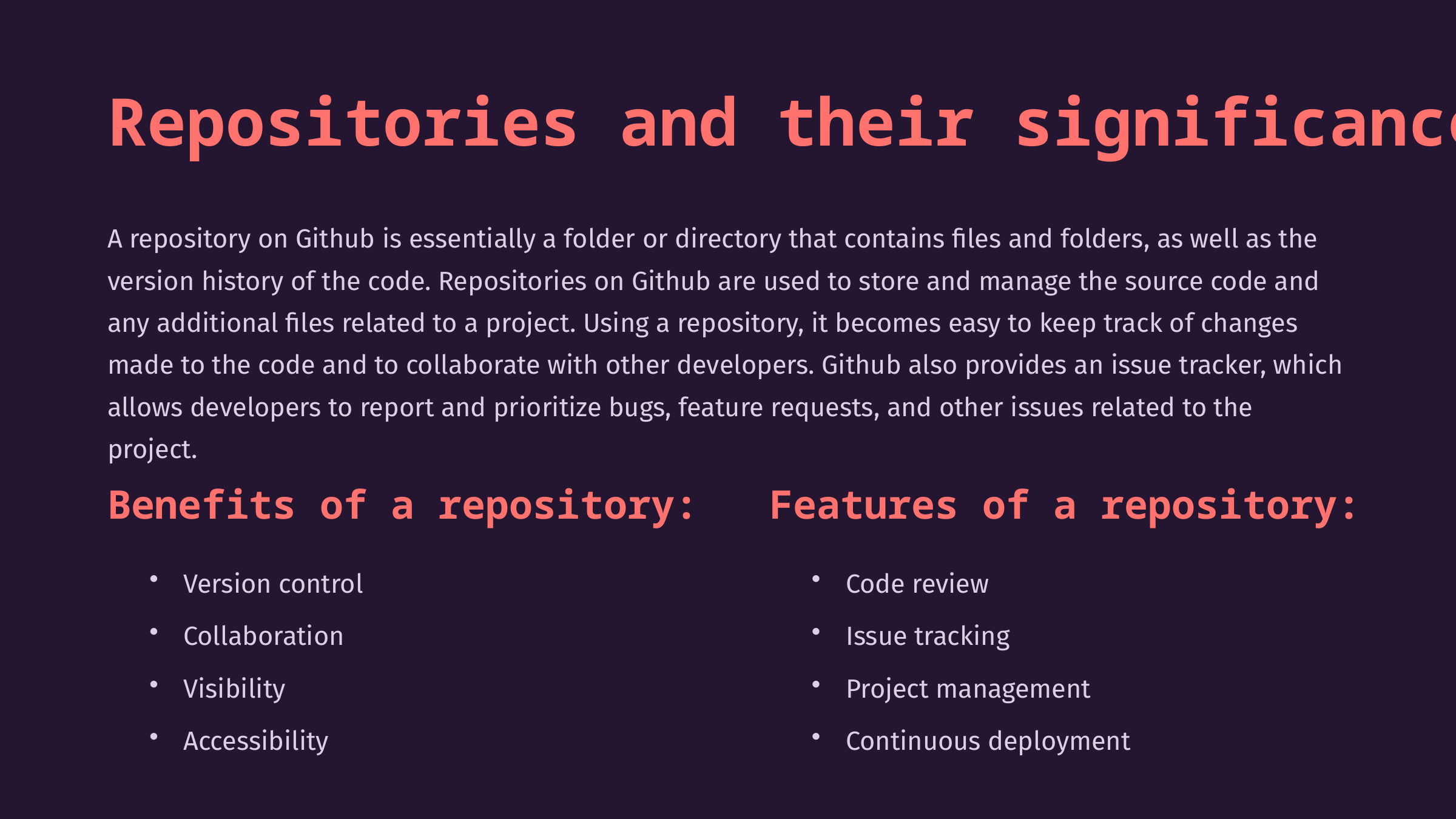

Repositories and their significance
A repository on Github is essentially a folder or directory that contains files and folders, as well as the version history of the code. Repositories on Github are used to store and manage the source code and any additional files related to a project. Using a repository, it becomes easy to keep track of changes made to the code and to collaborate with other developers. Github also provides an issue tracker, which allows developers to report and prioritize bugs, feature requests, and other issues related to the project.
Benefits of a repository:
Features of a repository:
Version control
Code review
Collaboration
Issue tracking
Visibility
Project management
Accessibility
Continuous deployment